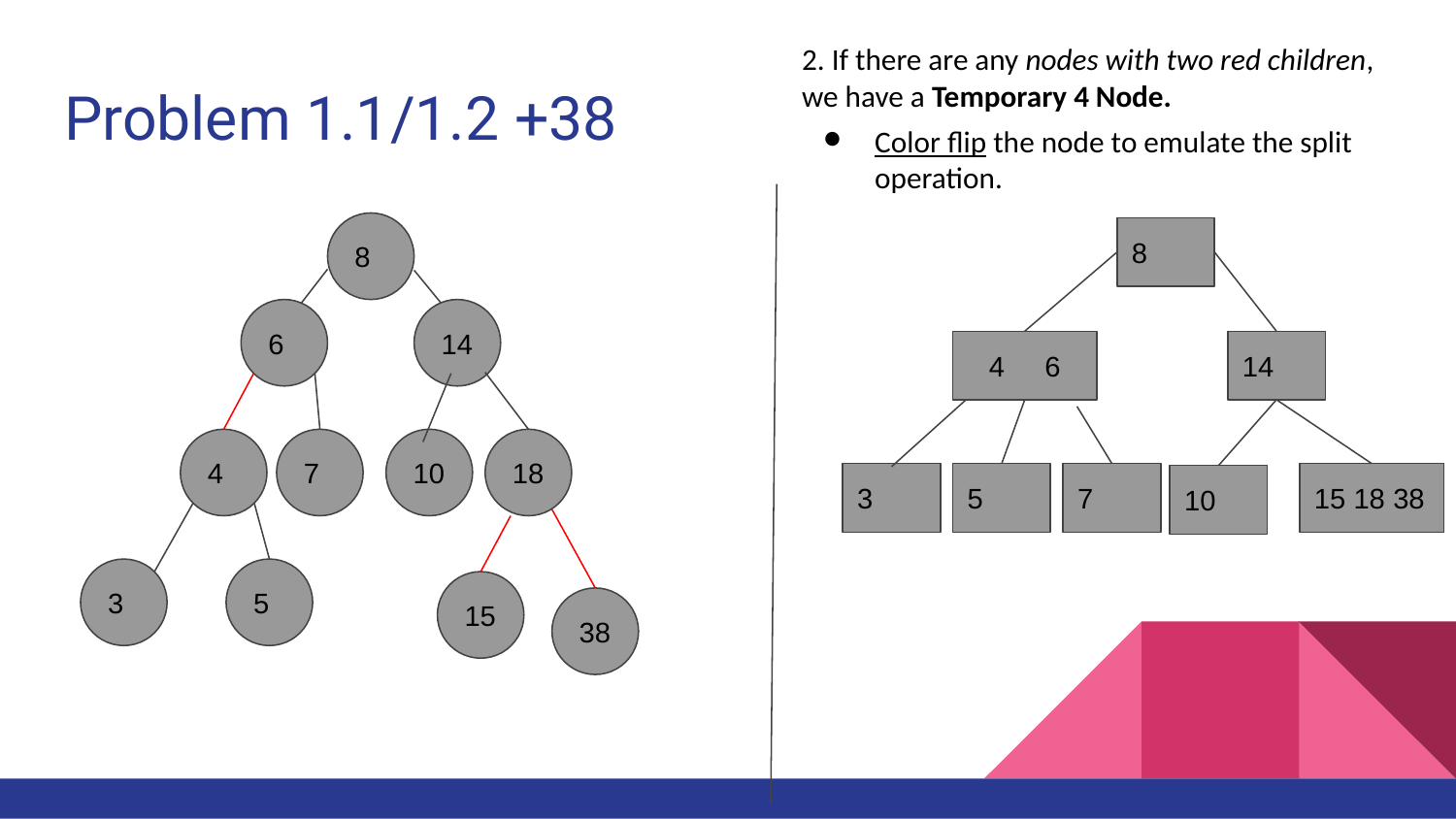

2. If there are any nodes with two red children, we have a Temporary 4 Node.
Color flip the node to emulate the split operation.
# Problem 1.1/1.2 +38
8
8
6
14
4     6
14
4
7
10
18
3
5
7
15 18 38
10
3
5
15
38